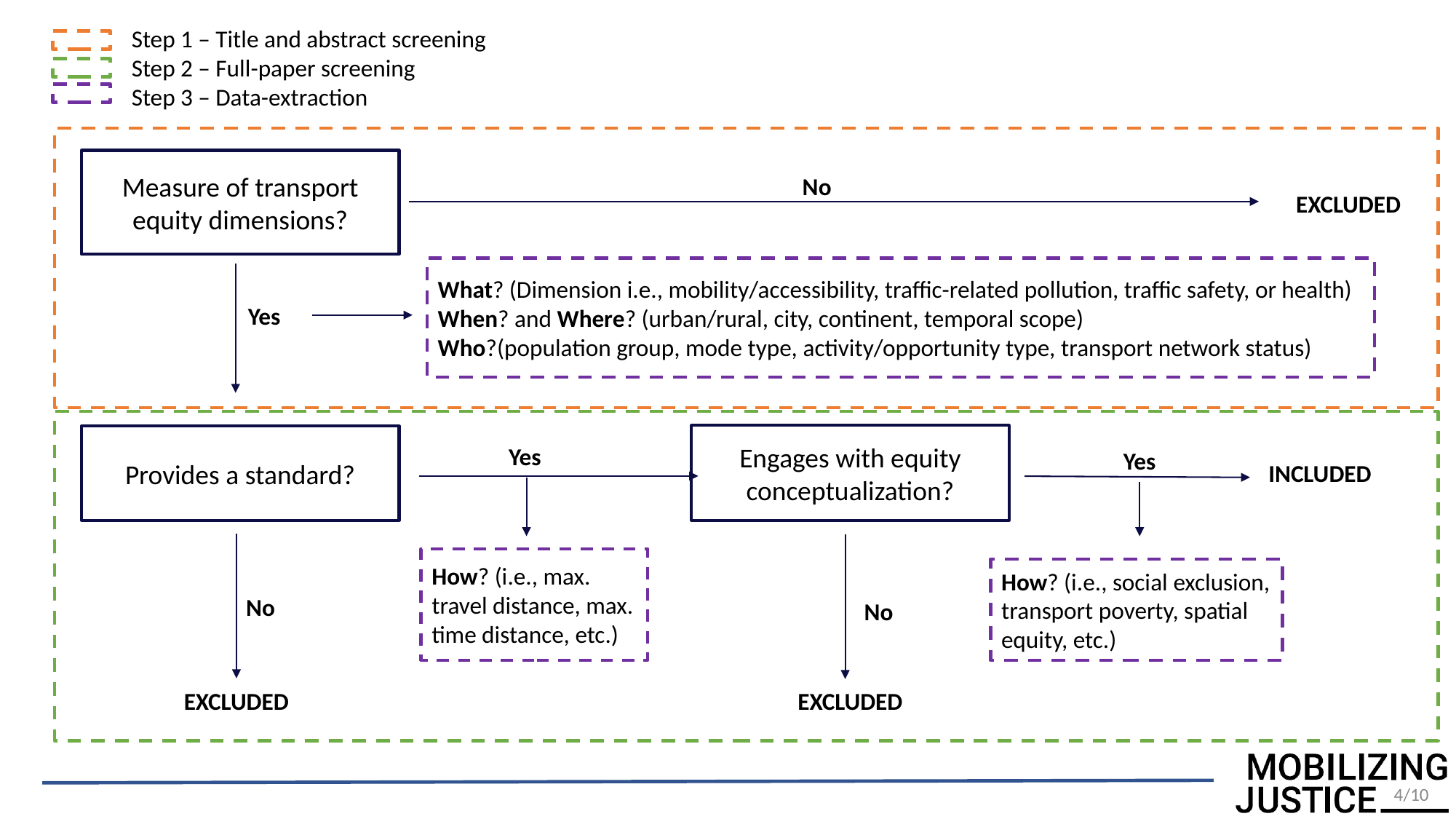

Step 1 – Title and abstract screening
Step 2 – Full-paper screening
Step 3 – Data-extraction

Measure of transport equity dimensions?
No
EXCLUDED
What? (Dimension i.e., mobility/accessibility, traffic-related pollution, traffic safety, or health)
When? and Where? (urban/rural, city, continent, temporal scope)
Who?(population group, mode type, activity/opportunity type, transport network status)
Yes

Engages with equity conceptualization?
Provides a standard?
Yes
Yes
INCLUDED
How? (i.e., max. travel distance, max. time distance, etc.)
How? (i.e., social exclusion, transport poverty, spatial equity, etc.)
No
No
EXCLUDED
EXCLUDED
4/10